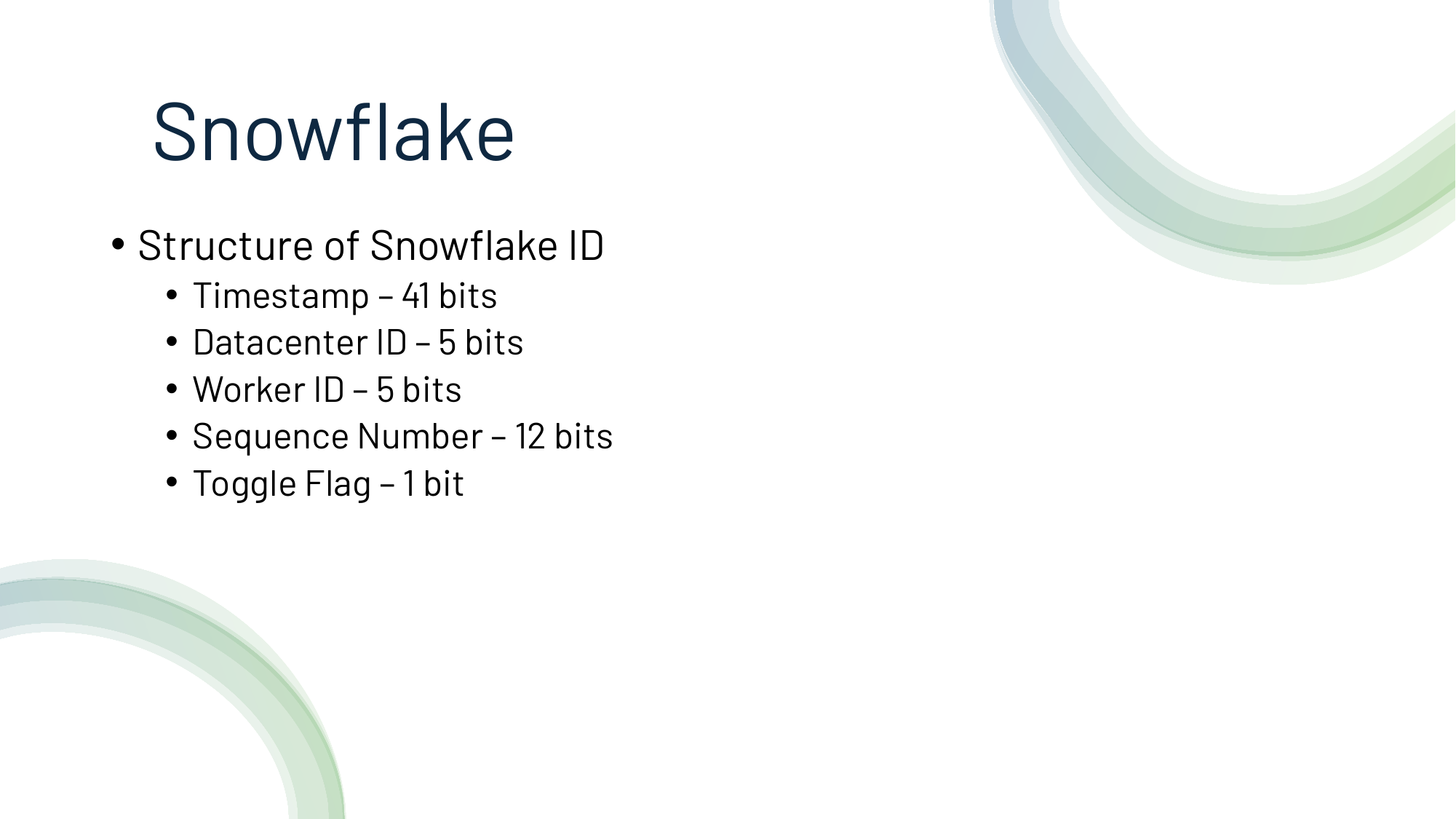

# Snowflake
Structure of Snowflake ID
Timestamp – 41 bits
Datacenter ID – 5 bits
Worker ID – 5 bits
Sequence Number – 12 bits
Toggle Flag – 1 bit